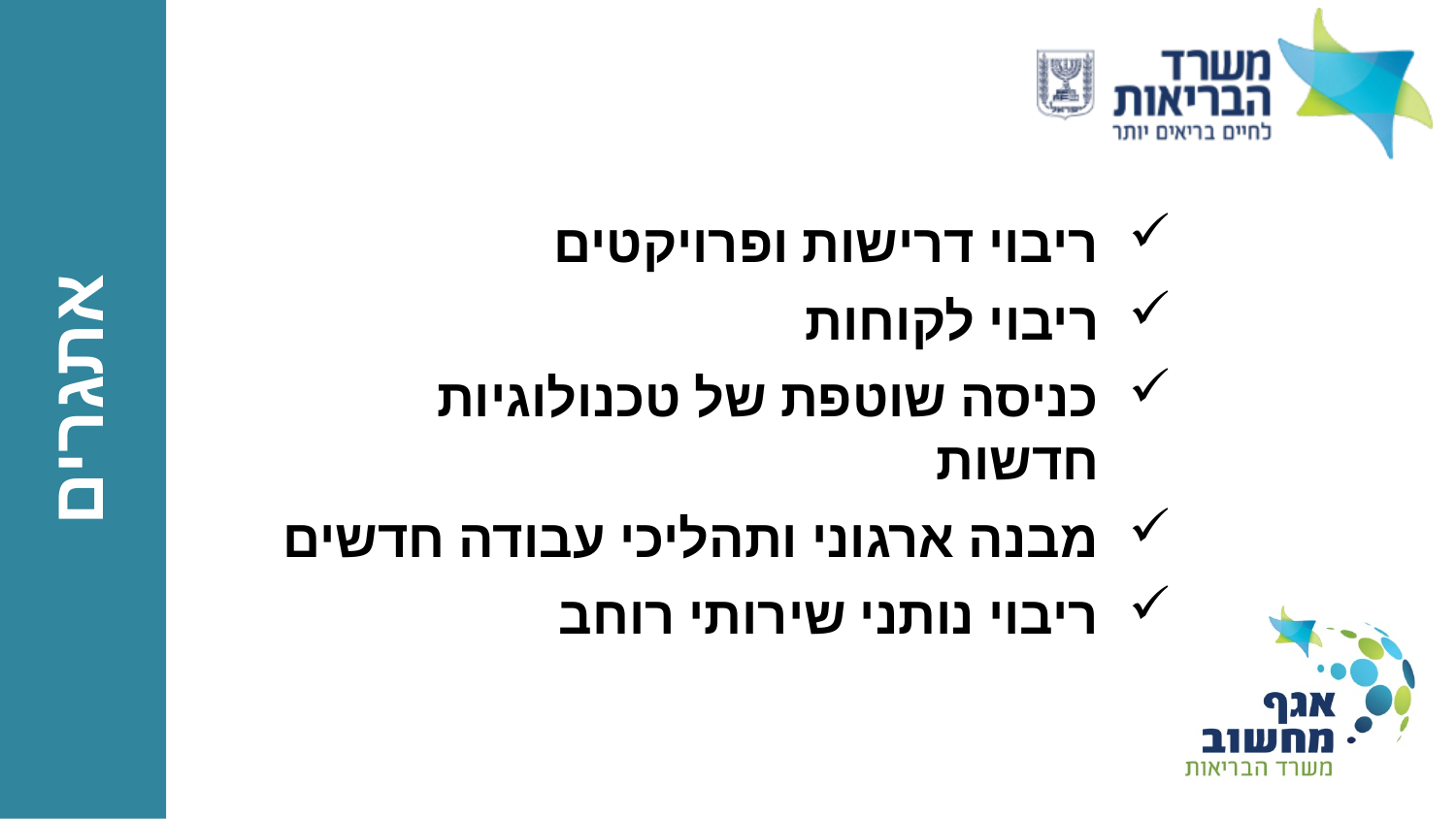

ריבוי דרישות ופרויקטים
ריבוי לקוחות
כניסה שוטפת של טכנולוגיות חדשות
מבנה ארגוני ותהליכי עבודה חדשים
ריבוי נותני שירותי רוחב
# אתגרים